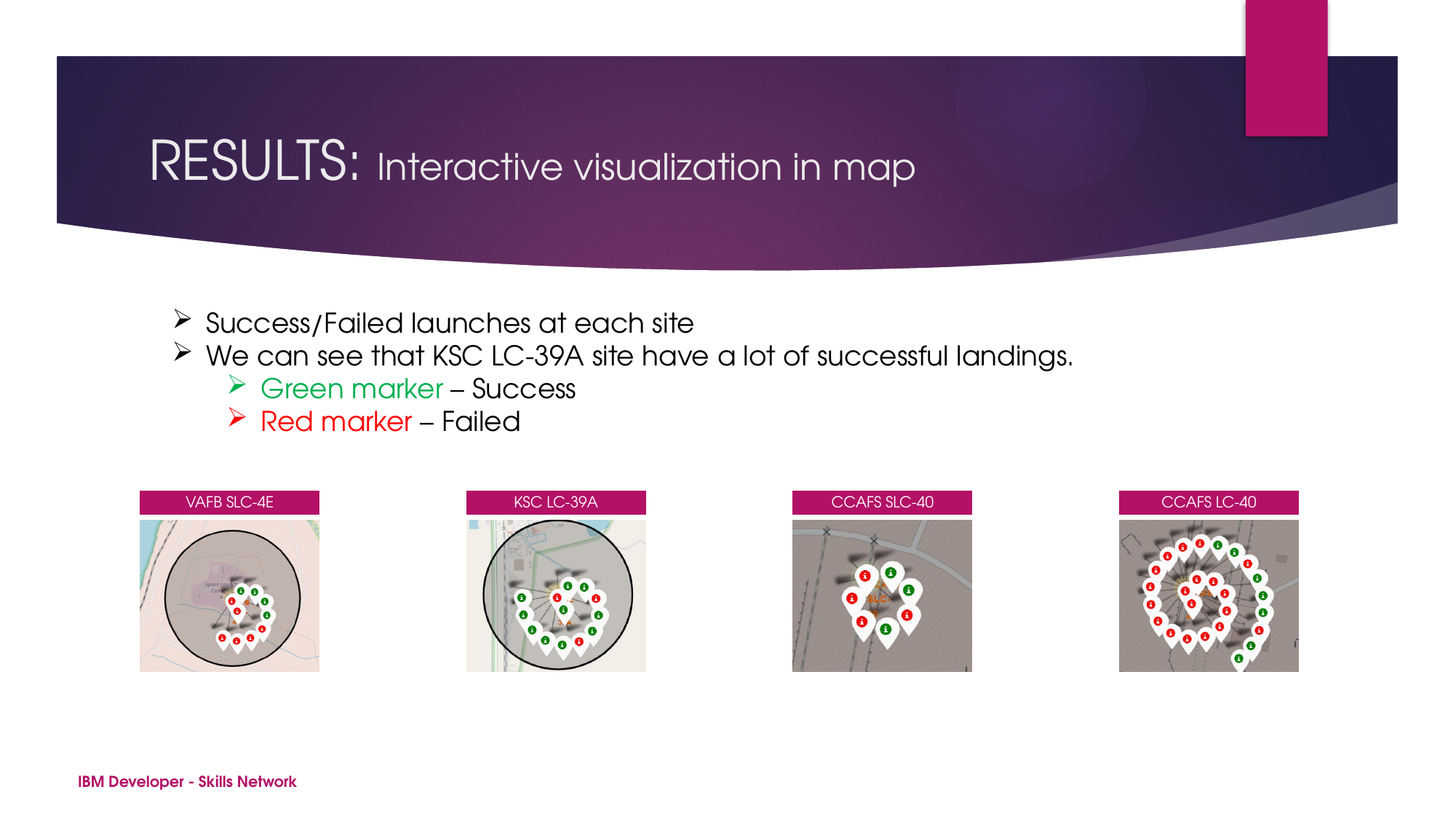

# RESULTS: Interactive visualization in map
Success/Failed launches at each site
We can see that KSC LC-39A site have a lot of successful landings.
Green marker – Success
Red marker – Failed
VAFB SLC-4E
KSC LC-39A
CCAFS SLC-40
CCAFS LC-40
IBM Developer - Skills Network